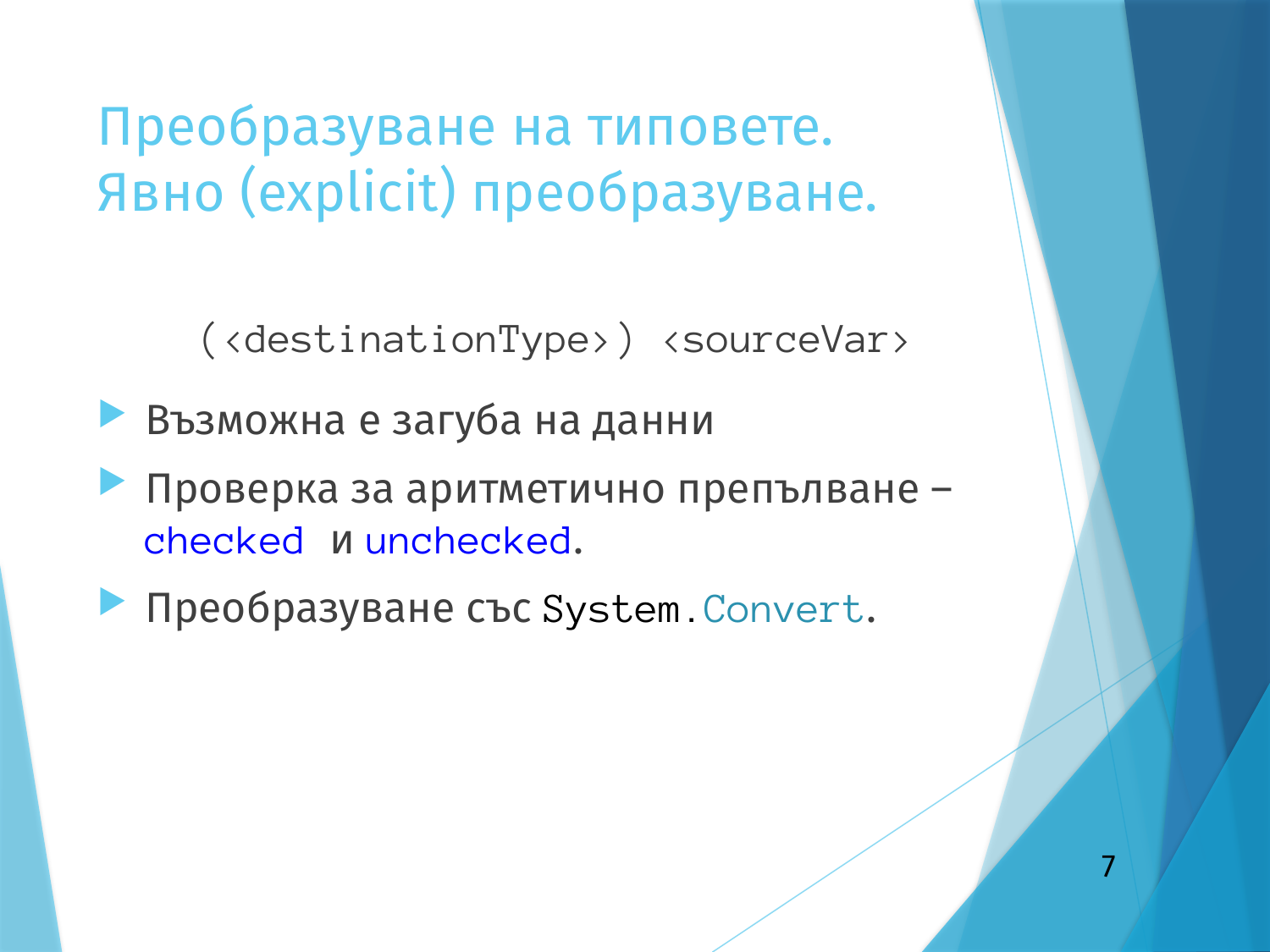

# Преобразуване на типовете. Явно (explicit) преобразуване.
(<destinationType>) <sourceVar>
Възможна е загуба на данни
Проверка за аритметично препълване – checked и unchecked.
Преобразуване със System.Convert.

7